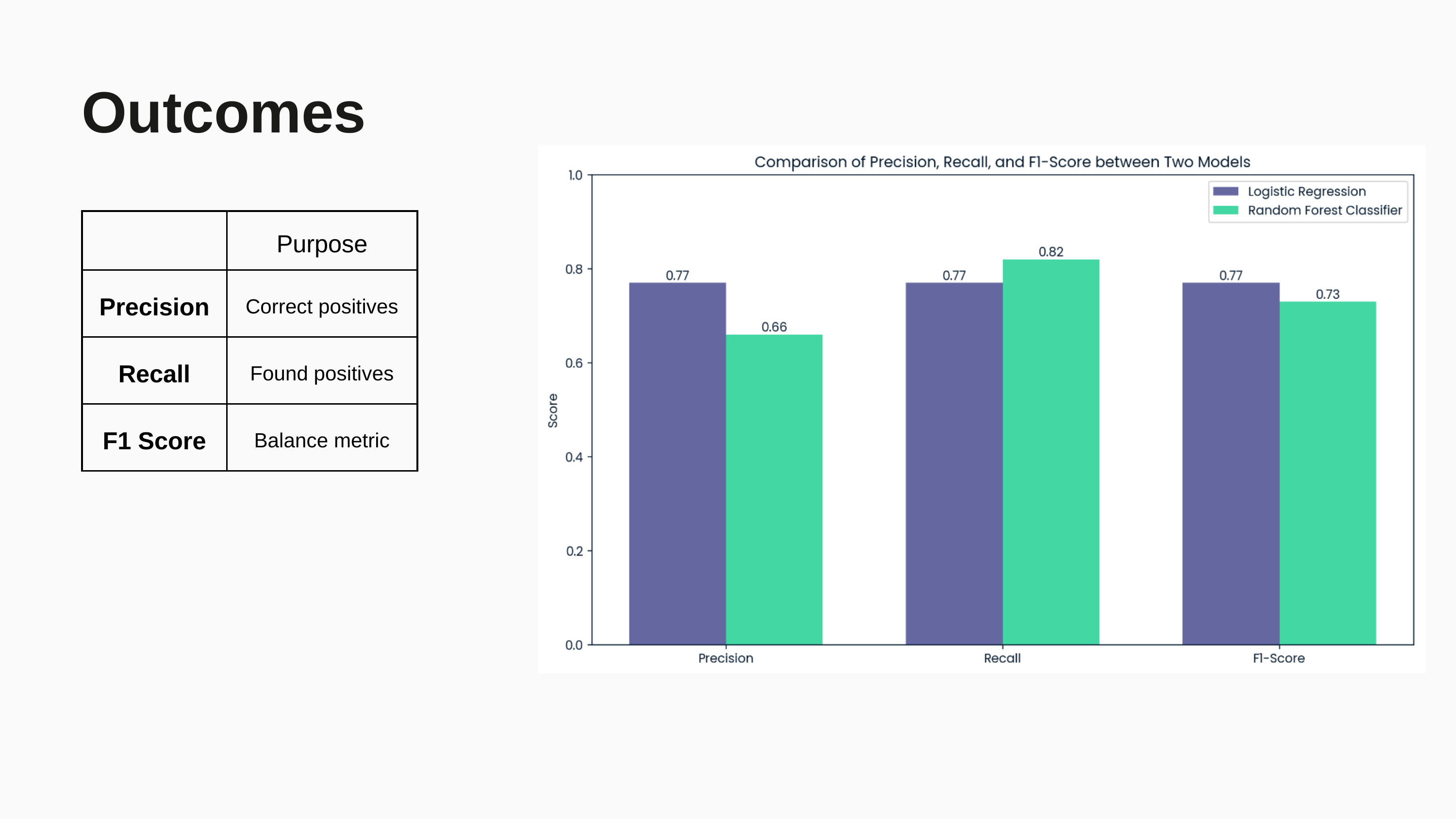

Outcomes

|  | Purpose |
| --- | --- |
| Precision | Correct positives |
| Recall | Found positives |
| F1 Score | Balance metric |